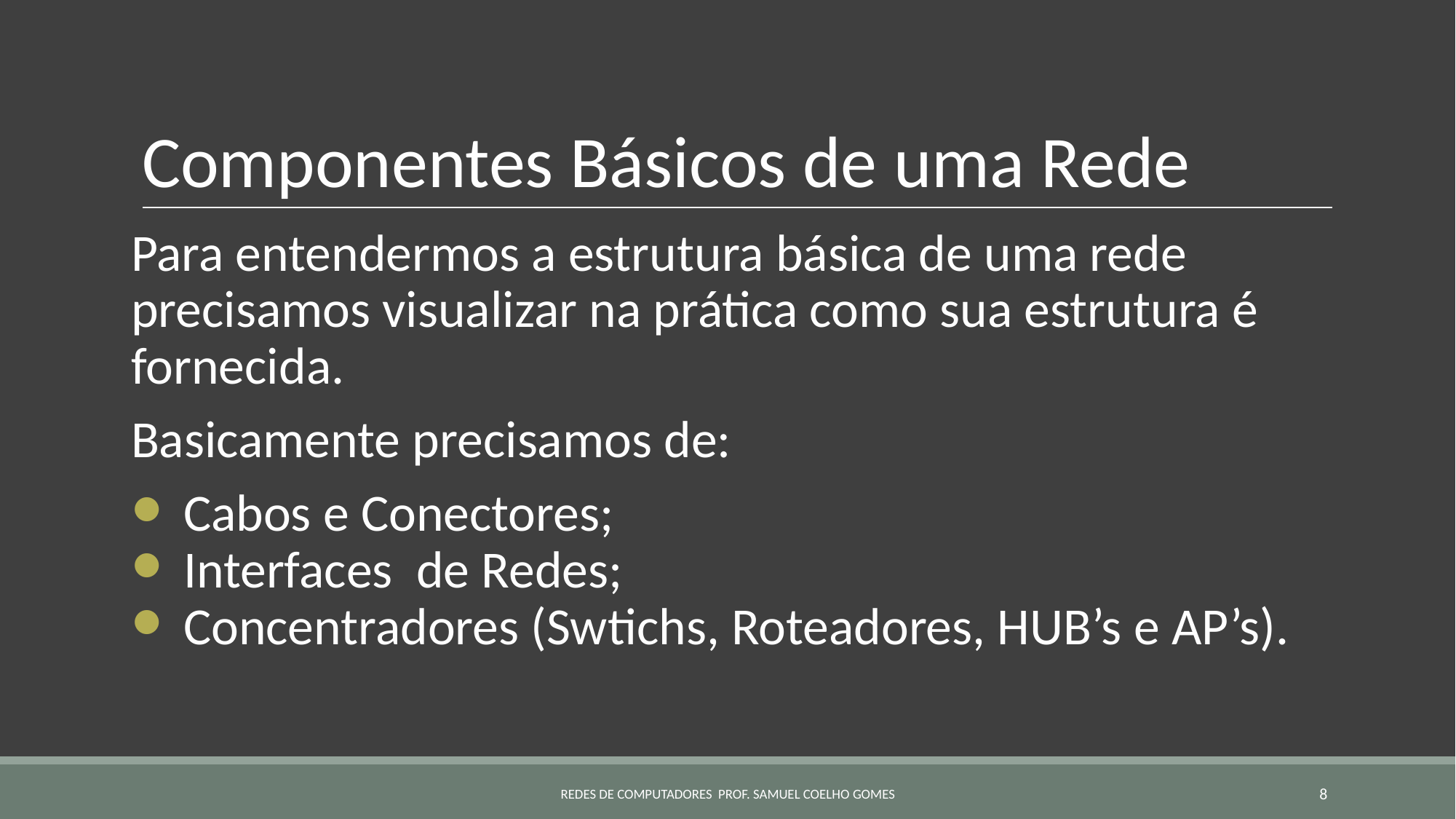

# Componentes Básicos de uma Rede
Para entendermos a estrutura básica de uma rede precisamos visualizar na prática como sua estrutura é fornecida.
Basicamente precisamos de:
Cabos e Conectores;
Interfaces  de Redes;
Concentradores (Swtichs, Roteadores, HUB’s e AP’s).

REDES DE COMPUTADORES  PROF. SAMUEL COELHO GOMES
8